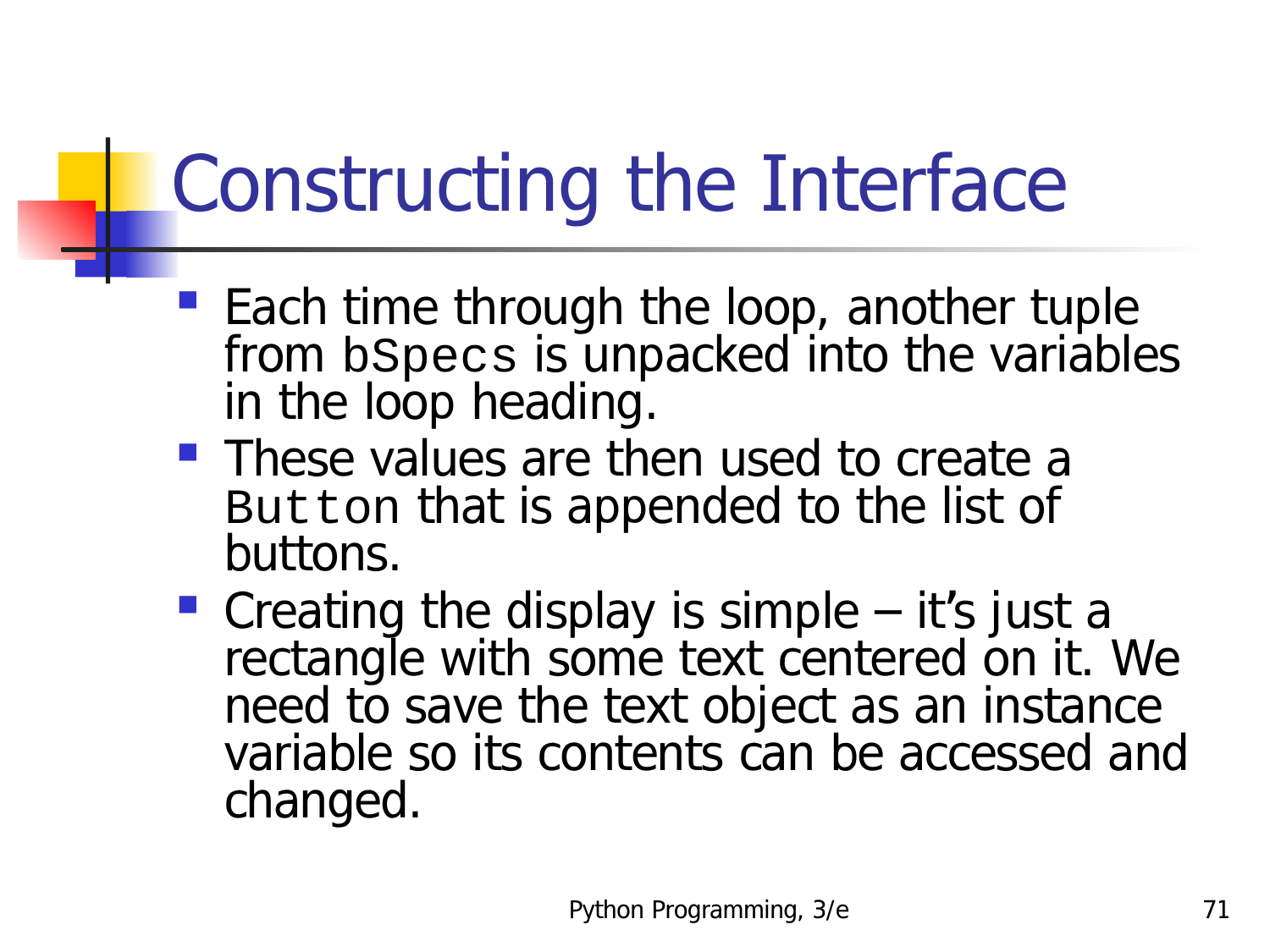

# Constructing the Interface
Each time through the loop, another tuple from bSpecs is unpacked into the variables in the loop heading.
These values are then used to create a Button that is appended to the list of buttons.
Creating the display is simple – it’s just a rectangle with some text centered on it. We need to save the text object as an instance variable so its contents can be accessed and changed.
Python Programming, 3/e
71